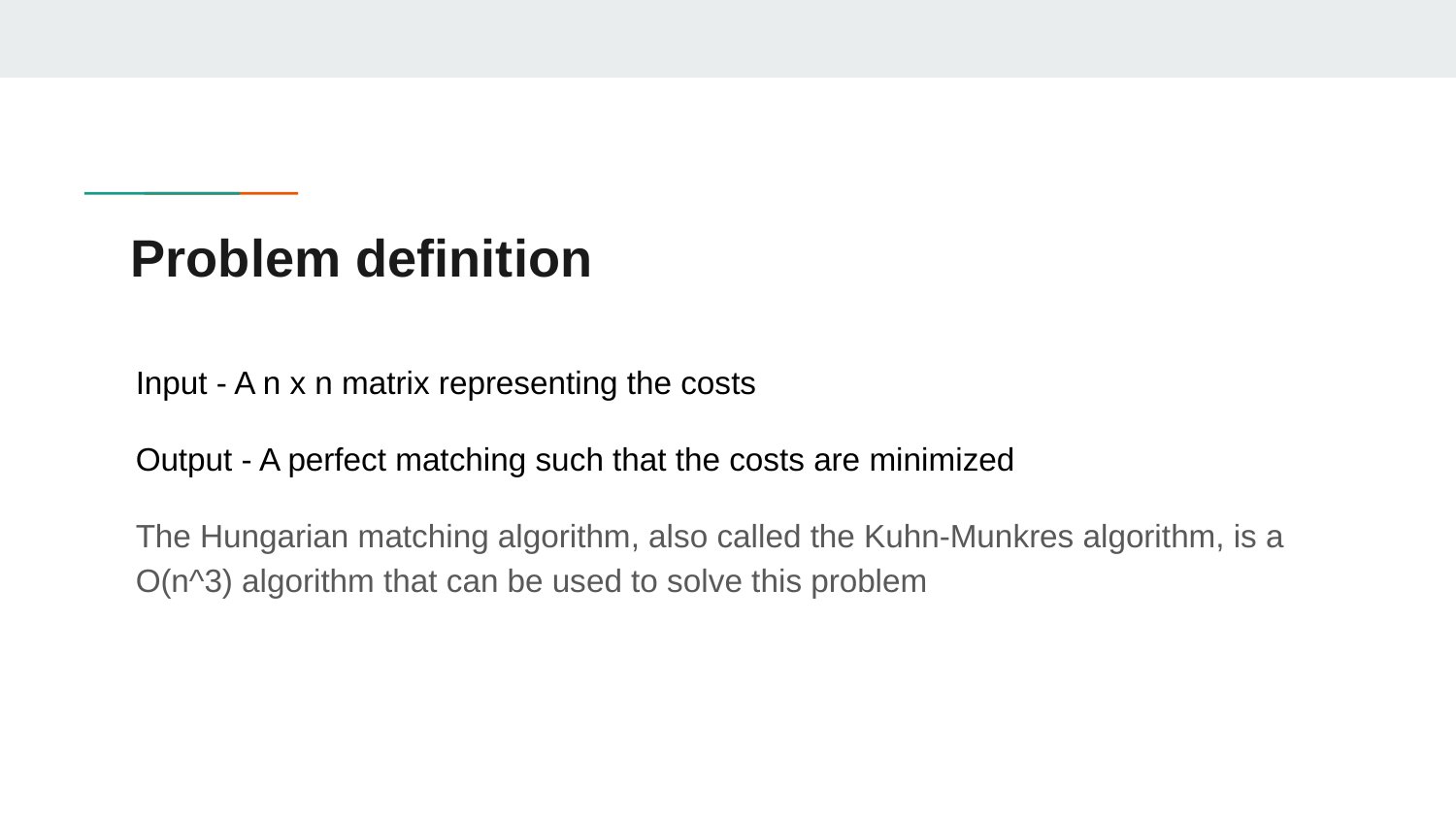

# Problem definition
Input - A n x n matrix representing the costs
Output - A perfect matching such that the costs are minimized
The Hungarian matching algorithm, also called the Kuhn-Munkres algorithm, is a O(n^3) algorithm that can be used to solve this problem